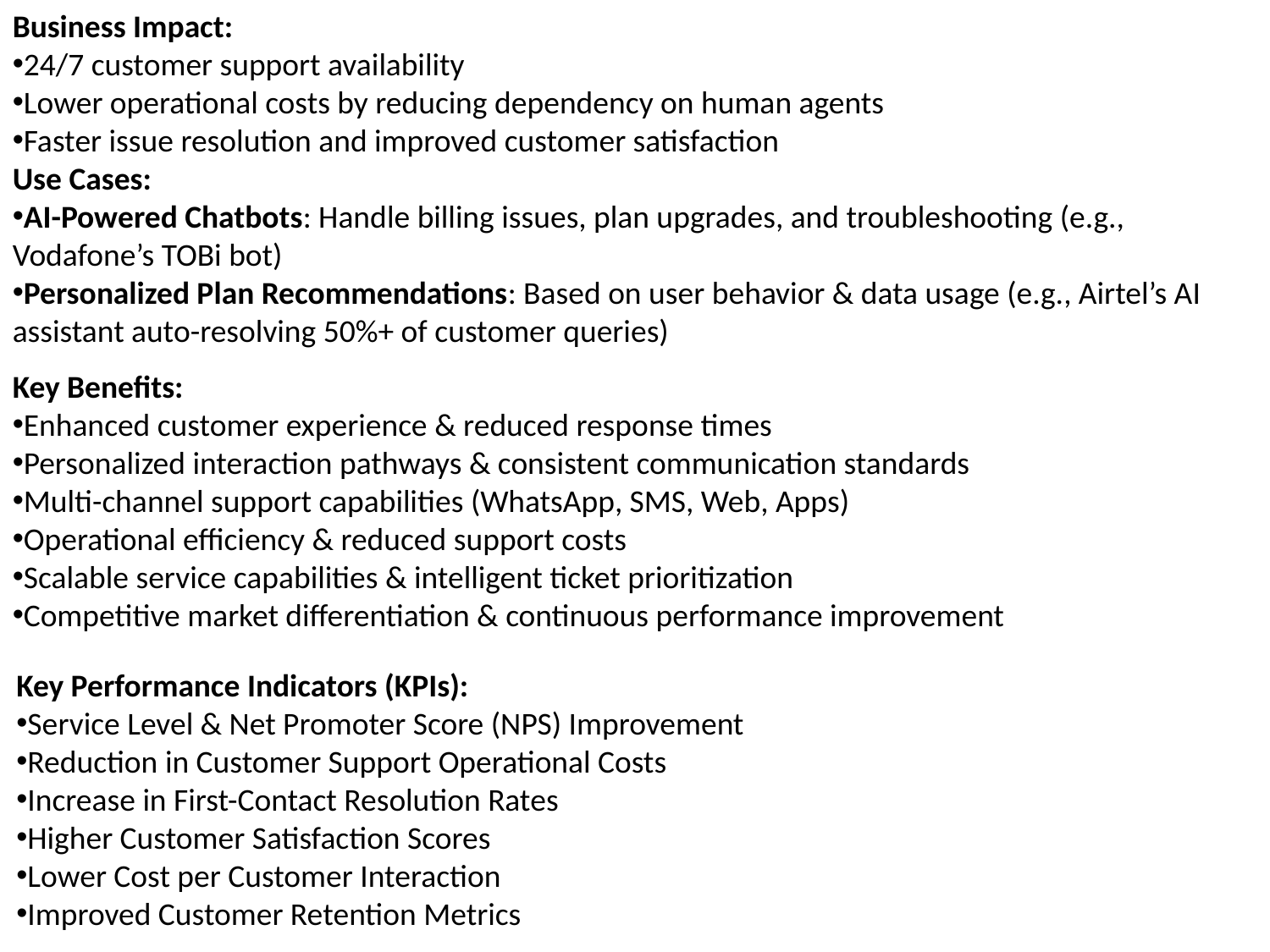

Business Impact:
24/7 customer support availability
Lower operational costs by reducing dependency on human agents
Faster issue resolution and improved customer satisfaction
Use Cases:
AI-Powered Chatbots: Handle billing issues, plan upgrades, and troubleshooting (e.g., Vodafone’s TOBi bot)
Personalized Plan Recommendations: Based on user behavior & data usage (e.g., Airtel’s AI assistant auto-resolving 50%+ of customer queries)
Key Benefits:
Enhanced customer experience & reduced response times
Personalized interaction pathways & consistent communication standards
Multi-channel support capabilities (WhatsApp, SMS, Web, Apps)
Operational efficiency & reduced support costs
Scalable service capabilities & intelligent ticket prioritization
Competitive market differentiation & continuous performance improvement
Key Performance Indicators (KPIs):
Service Level & Net Promoter Score (NPS) Improvement
Reduction in Customer Support Operational Costs
Increase in First-Contact Resolution Rates
Higher Customer Satisfaction Scores
Lower Cost per Customer Interaction
Improved Customer Retention Metrics